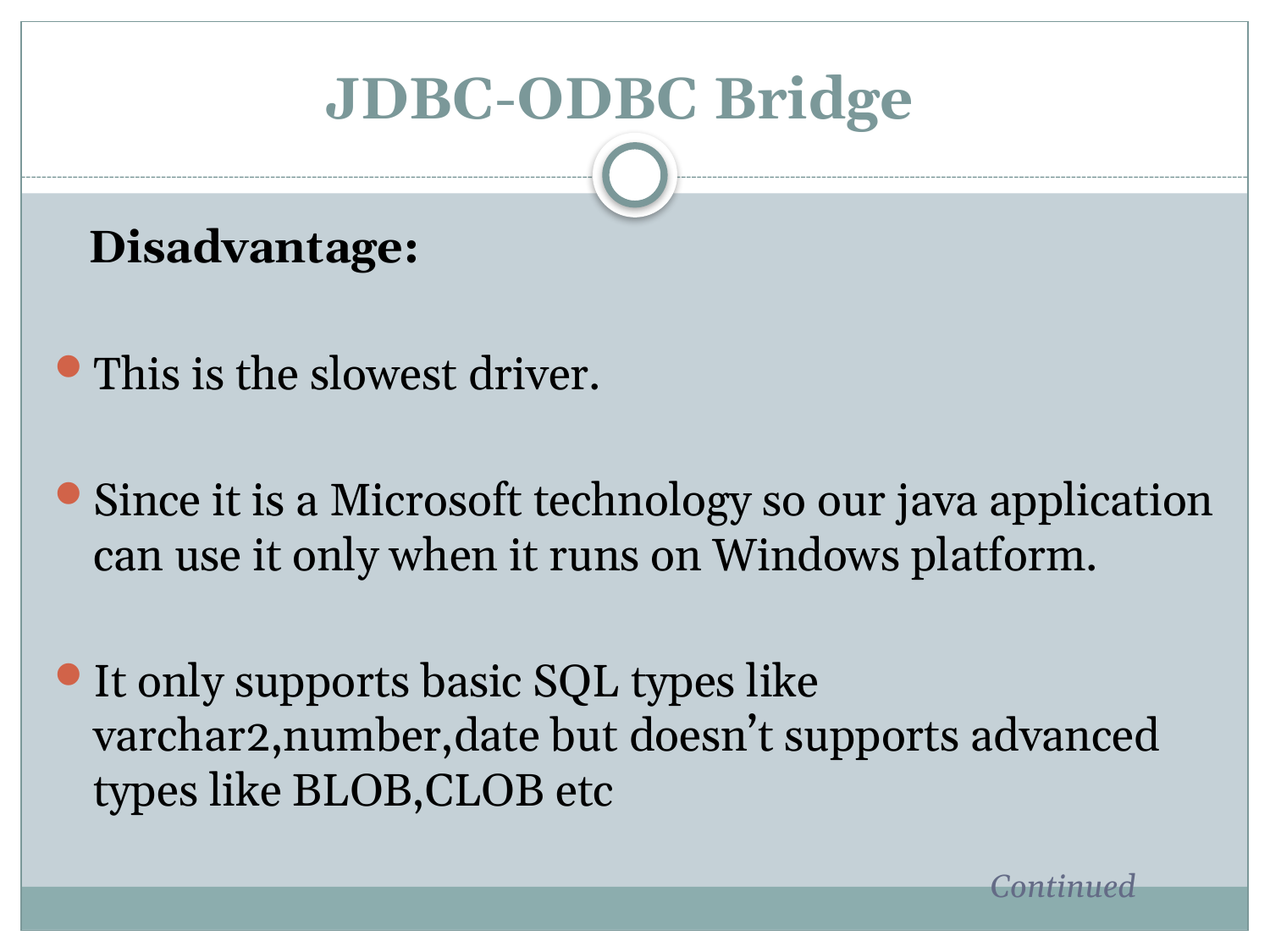

# JDBC-ODBC Bridge
   Disadvantage:

This is the slowest driver.

Since it is a Microsoft technology so our java application can use it only when it runs on Windows platform.

It only supports basic SQL types like varchar2,number,date but doesn’t supports advanced types like BLOB,CLOB etc

Continued